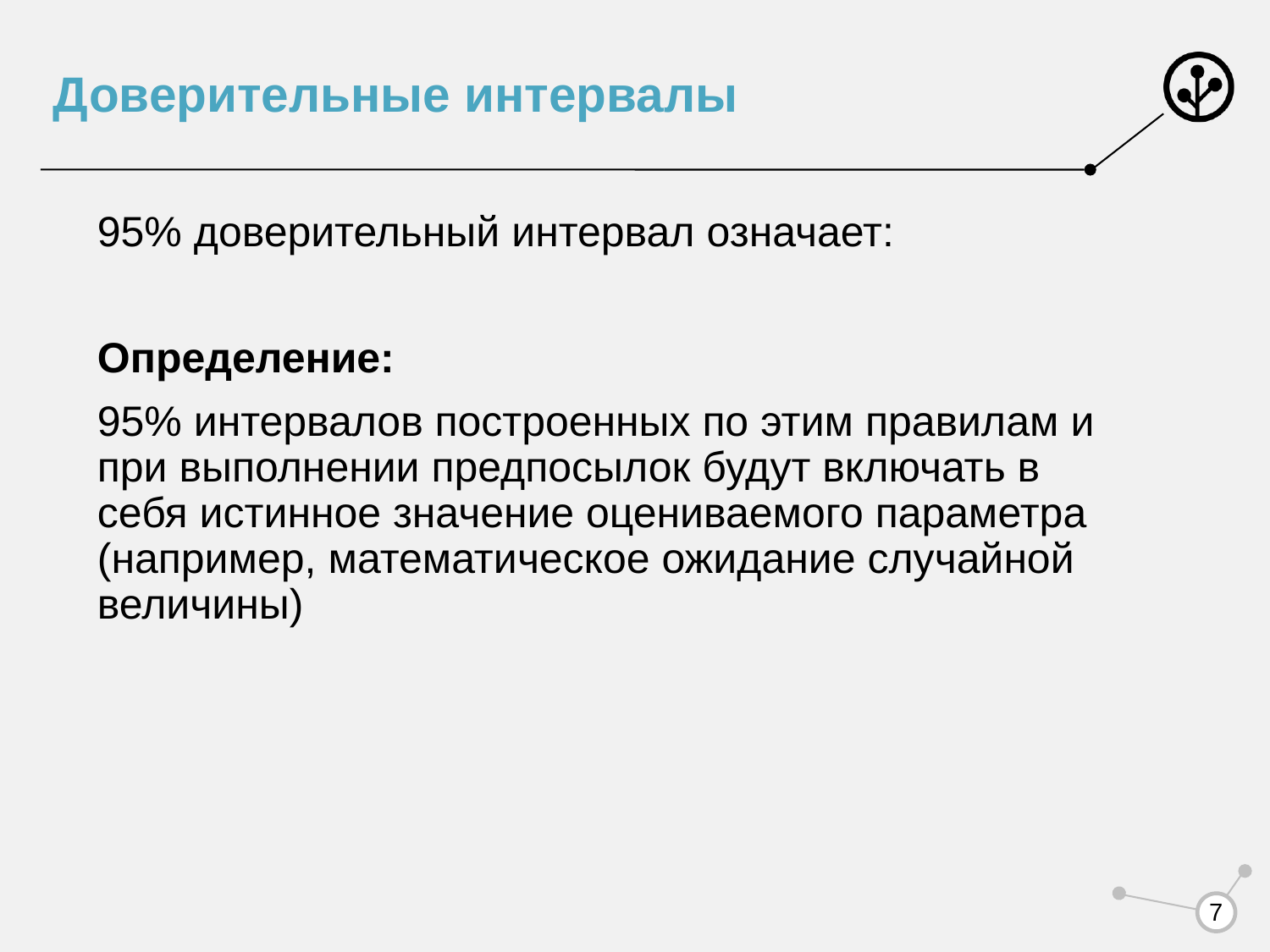

# Доверительные интервалы
95% доверительный интервал означает:

Определение:
95% интервалов построенных по этим правилам и при выполнении предпосылок будут включать в себя истинное значение оцениваемого параметра (например, математическое ожидание случайной величины)

7